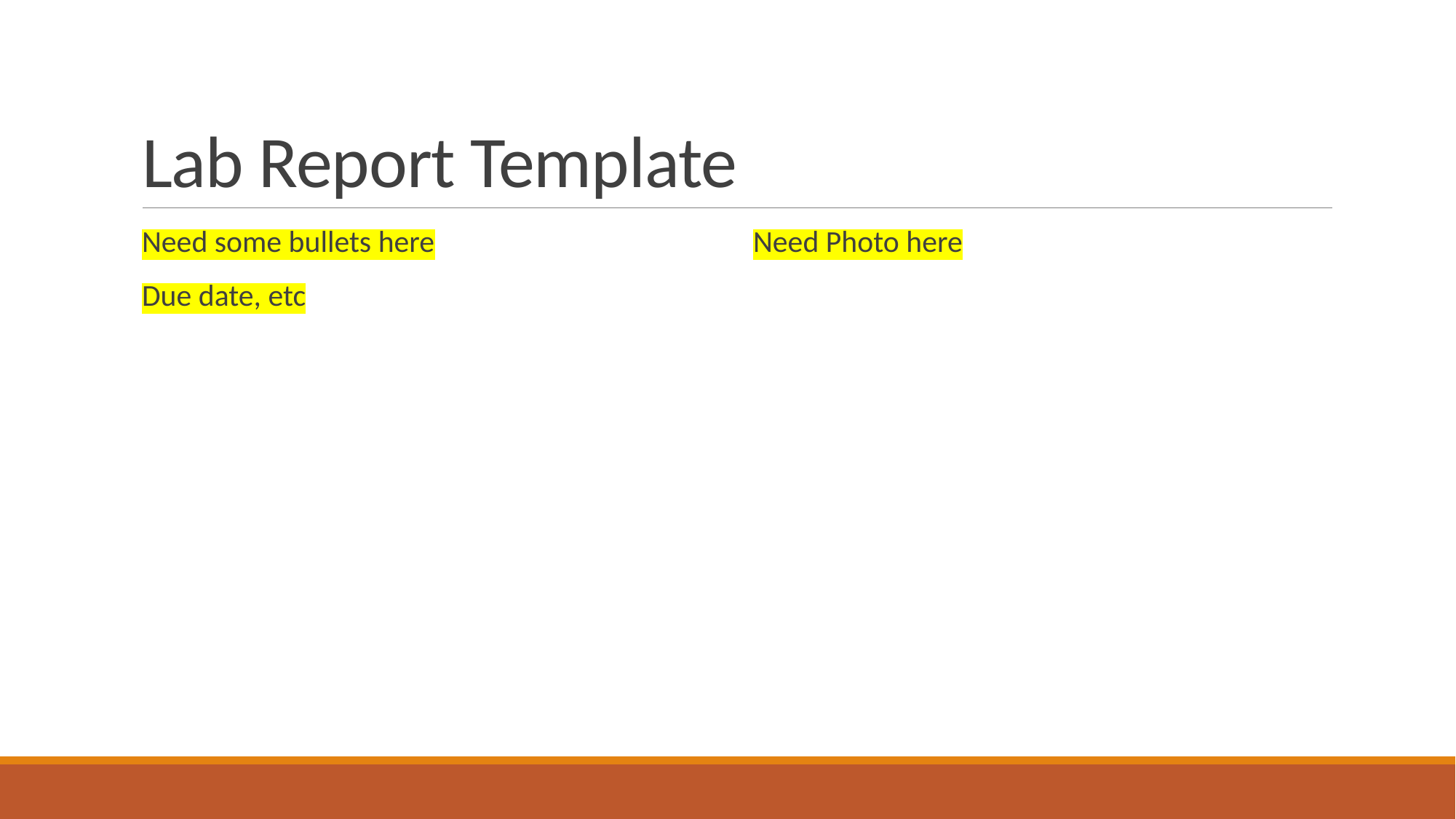

# Lab Report Template
Need some bullets here
Due date, etc
Need Photo here